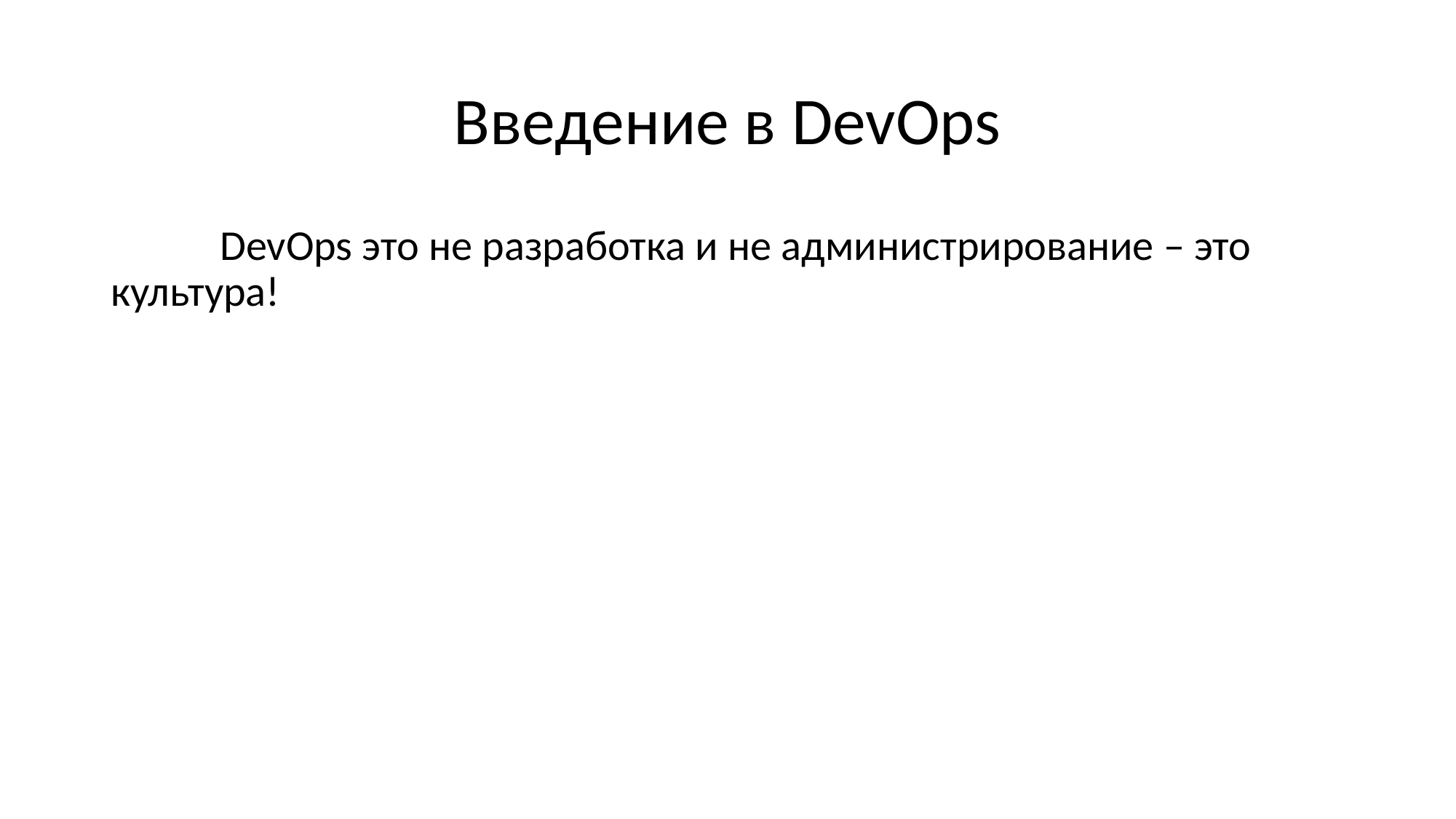

# Введение в DevOps
	DevOps это не разработка и не администрирование – это культура!